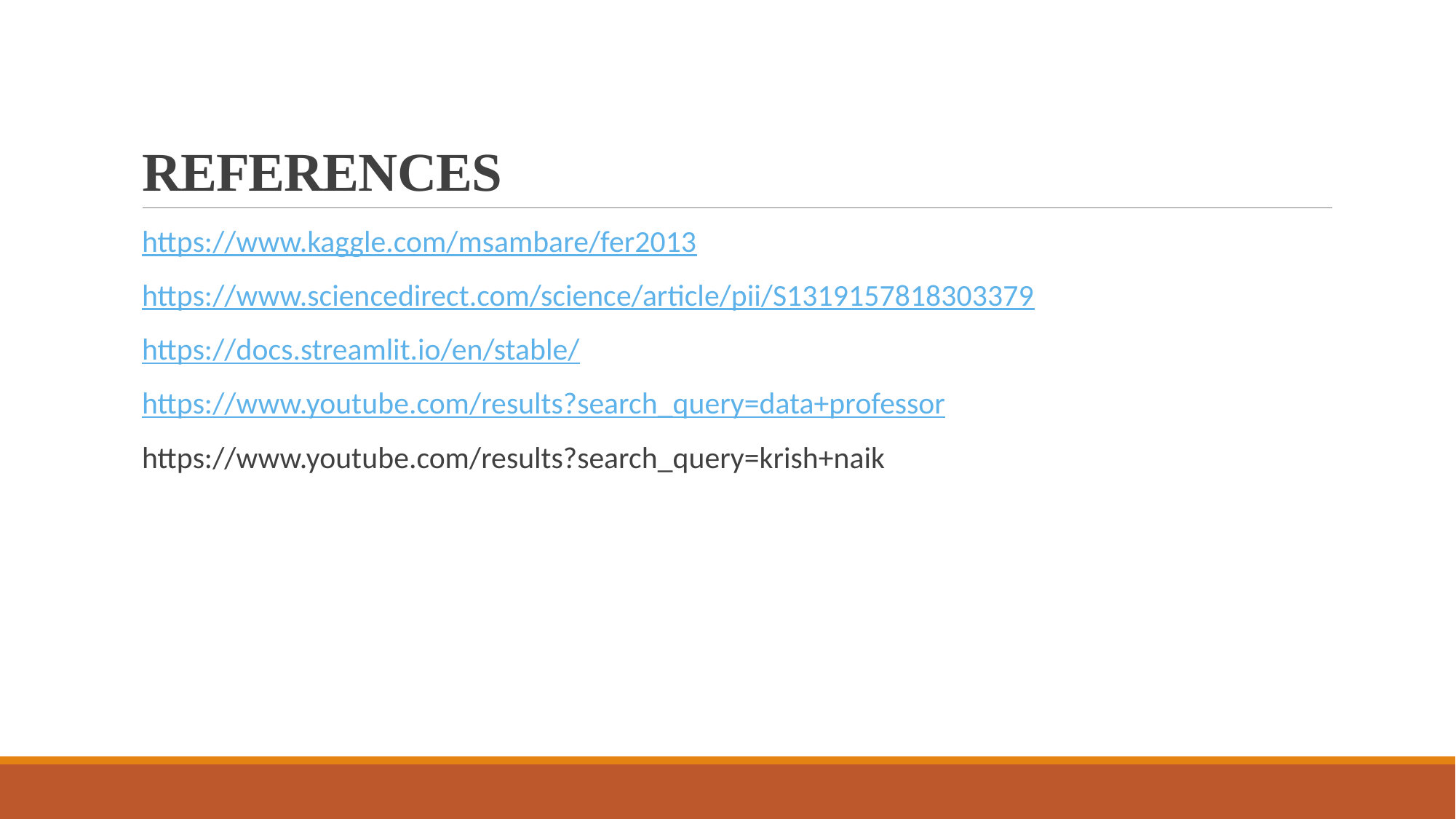

# REFERENCES
https://www.kaggle.com/msambare/fer2013
https://www.sciencedirect.com/science/article/pii/S1319157818303379
https://docs.streamlit.io/en/stable/
https://www.youtube.com/results?search_query=data+professor
https://www.youtube.com/results?search_query=krish+naik